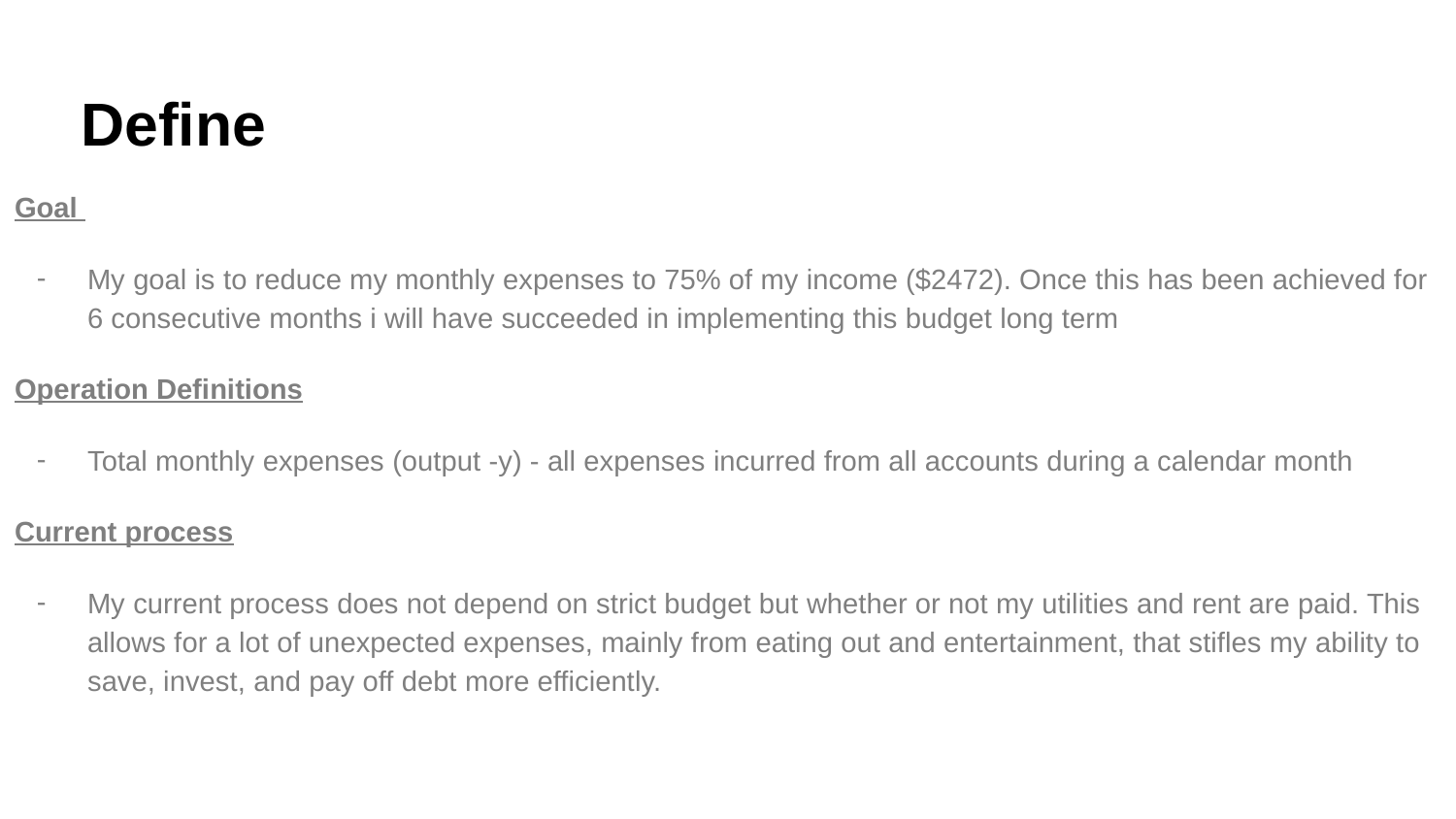

# Define
Goal
My goal is to reduce my monthly expenses to 75% of my income ($2472). Once this has been achieved for 6 consecutive months i will have succeeded in implementing this budget long term
Operation Definitions
Total monthly expenses (output -y) - all expenses incurred from all accounts during a calendar month
Current process
My current process does not depend on strict budget but whether or not my utilities and rent are paid. This allows for a lot of unexpected expenses, mainly from eating out and entertainment, that stifles my ability to save, invest, and pay off debt more efficiently.